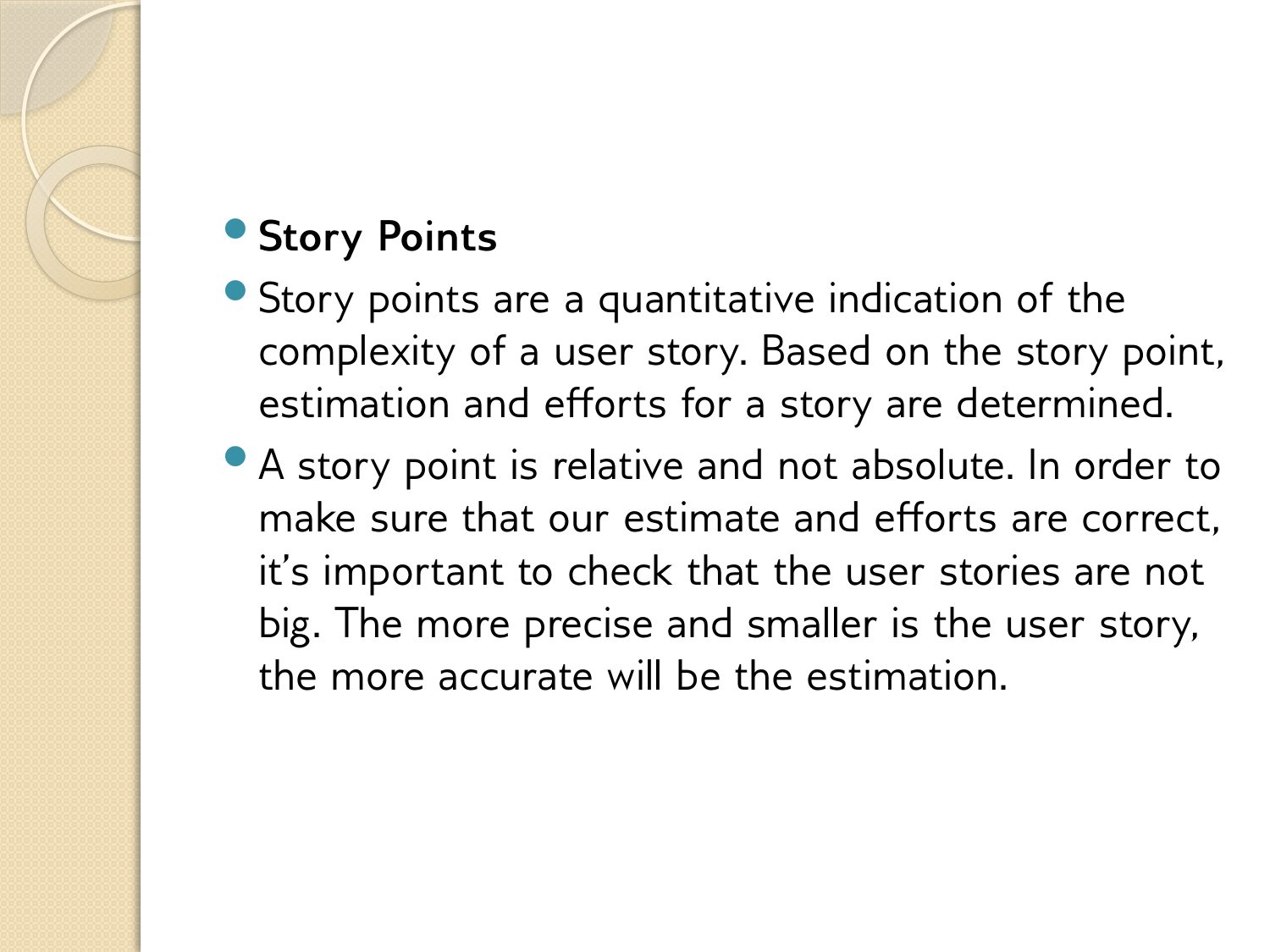

#
Story Points
Story points are a quantitative indication of the complexity of a user story. Based on the story point, estimation and efforts for a story are determined.
A story point is relative and not absolute. In order to make sure that our estimate and efforts are correct, it’s important to check that the user stories are not big. The more precise and smaller is the user story, the more accurate will be the estimation.